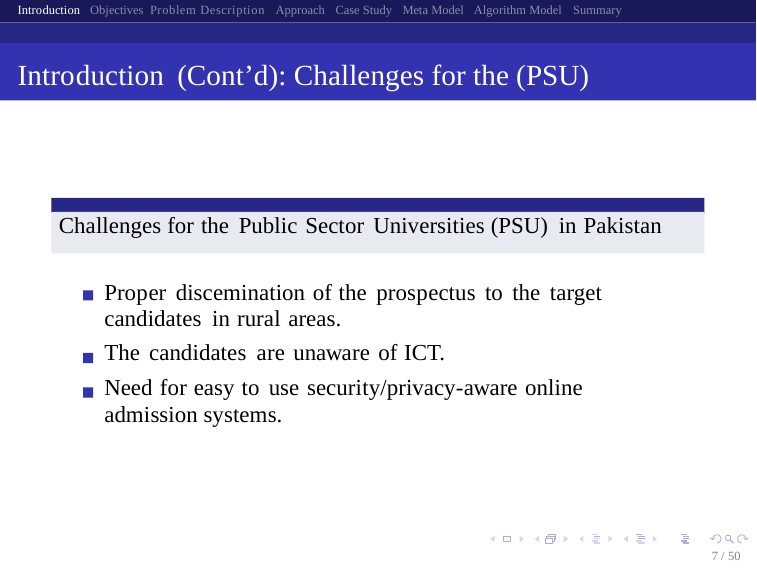

Introduction   Objectives  Problem Description   Approach   Case Study   Meta Model   Algorithm Model   Summary

Introduction (Cont’d): Challenges for the (PSU)

Challenges for the Public Sector Universities (PSU) in Pakistan
Proper discemination of the prospectus to the target
candidates in rural areas.
The candidates are unaware of ICT.
Need for easy to use security/privacy-aware online admission systems.

7 / 50